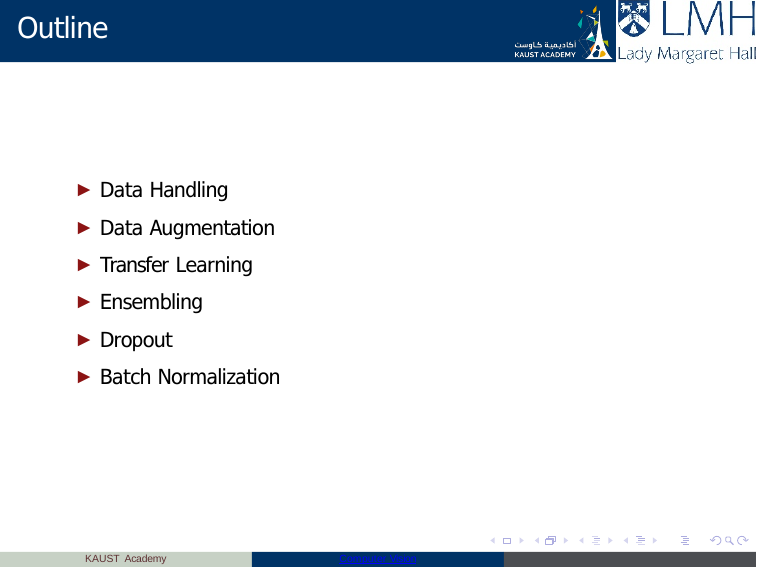

# Outline
Data Handling
Data Augmentation
Transfer Learning
Ensembling
Dropout
Batch Normalization

KAUST Academy
Computer Vision